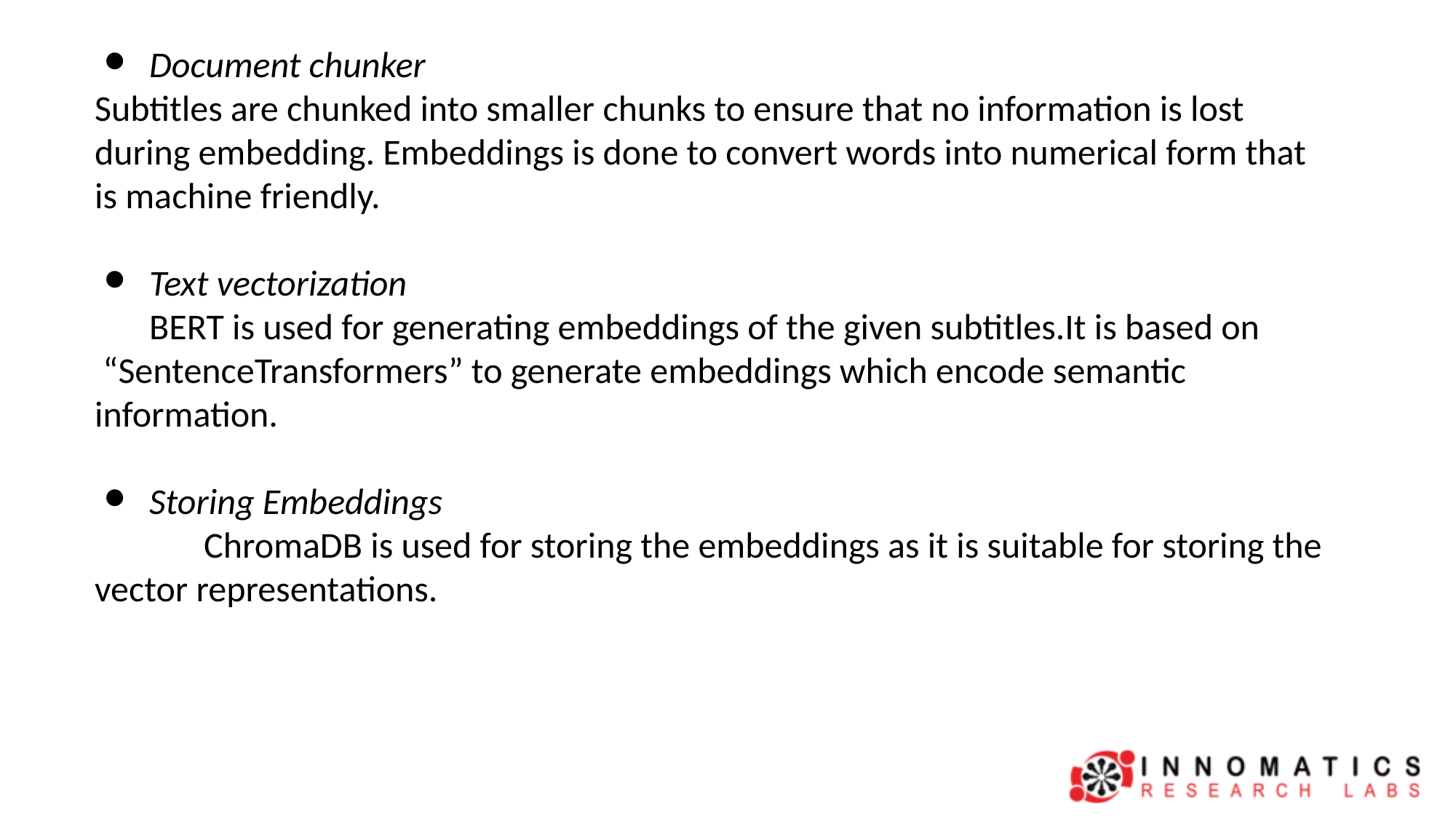

Document chunker
Subtitles are chunked into smaller chunks to ensure that no information is lost during embedding. Embeddings is done to convert words into numerical form that is machine friendly.

Text vectorization
BERT is used for generating embeddings of the given subtitles.It is based on
 “SentenceTransformers” to generate embeddings which encode semantic information.

Storing Embeddings
	ChromaDB is used for storing the embeddings as it is suitable for storing the vector representations.